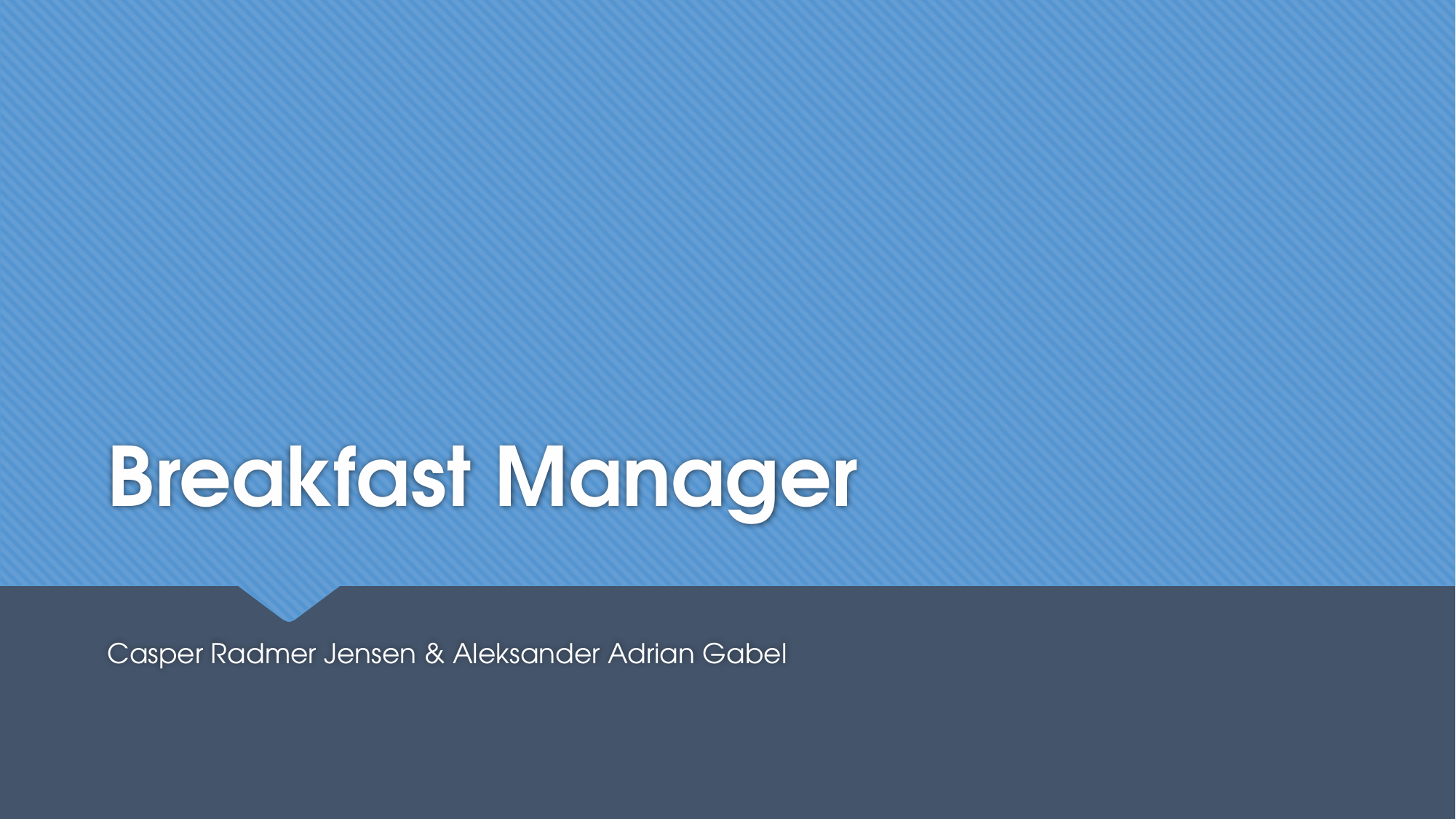

# Breakfast Manager
Casper Radmer Jensen & Aleksander Adrian Gabel